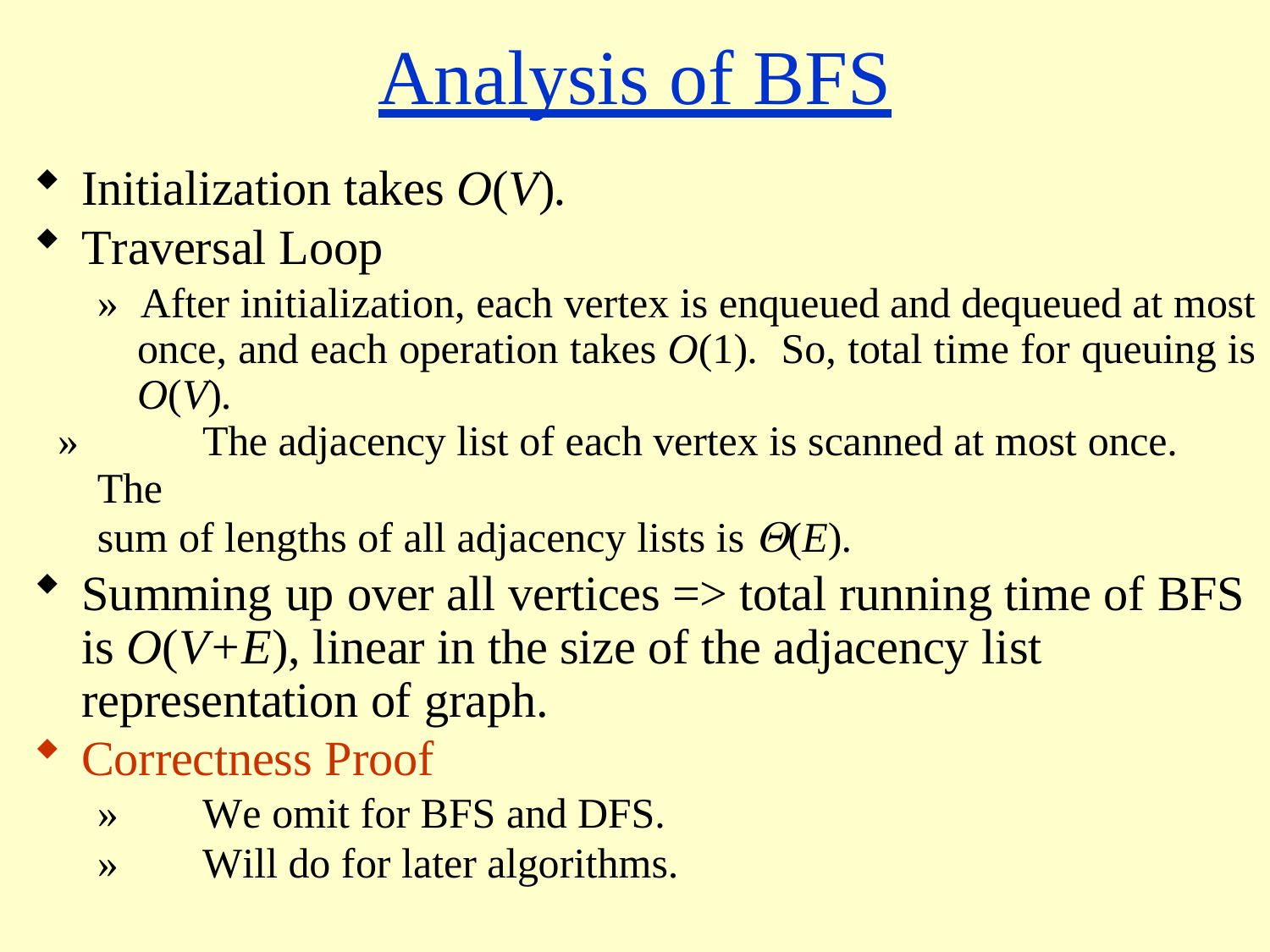

# Analysis of BFS
Initialization takes O(V).
Traversal Loop
»  After initialization, each vertex is enqueued and dequeued at most once, and each operation takes O(1).  So, total time for queuing is O(V).
»	The adjacency list of each vertex is scanned at most once.	The
sum of lengths of all adjacency lists is Θ(E).
Summing up over all vertices => total running time of BFS is O(V+E), linear in the size of the adjacency list representation of graph.
Correctness Proof
»	We omit for BFS and DFS.
»	Will do for later algorithms.